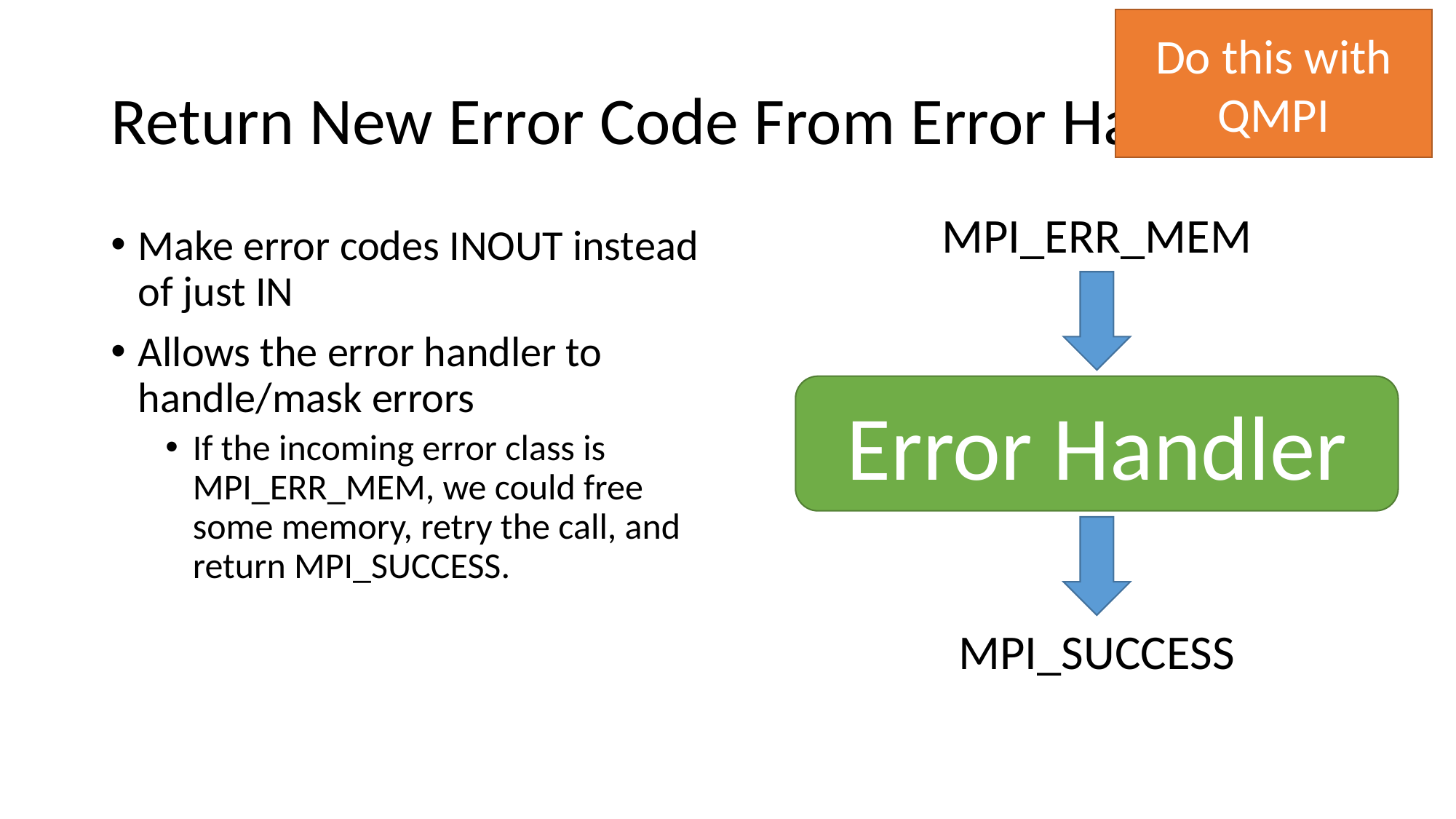

Do this with QMPI
# Return New Error Code From Error Handler
MPI_ERR_MEM

Error Handler

MPI_SUCCESS
Make error codes INOUT instead of just IN
Allows the error handler to handle/mask errors
If the incoming error class is MPI_ERR_MEM, we could free some memory, retry the call, and return MPI_SUCCESS.